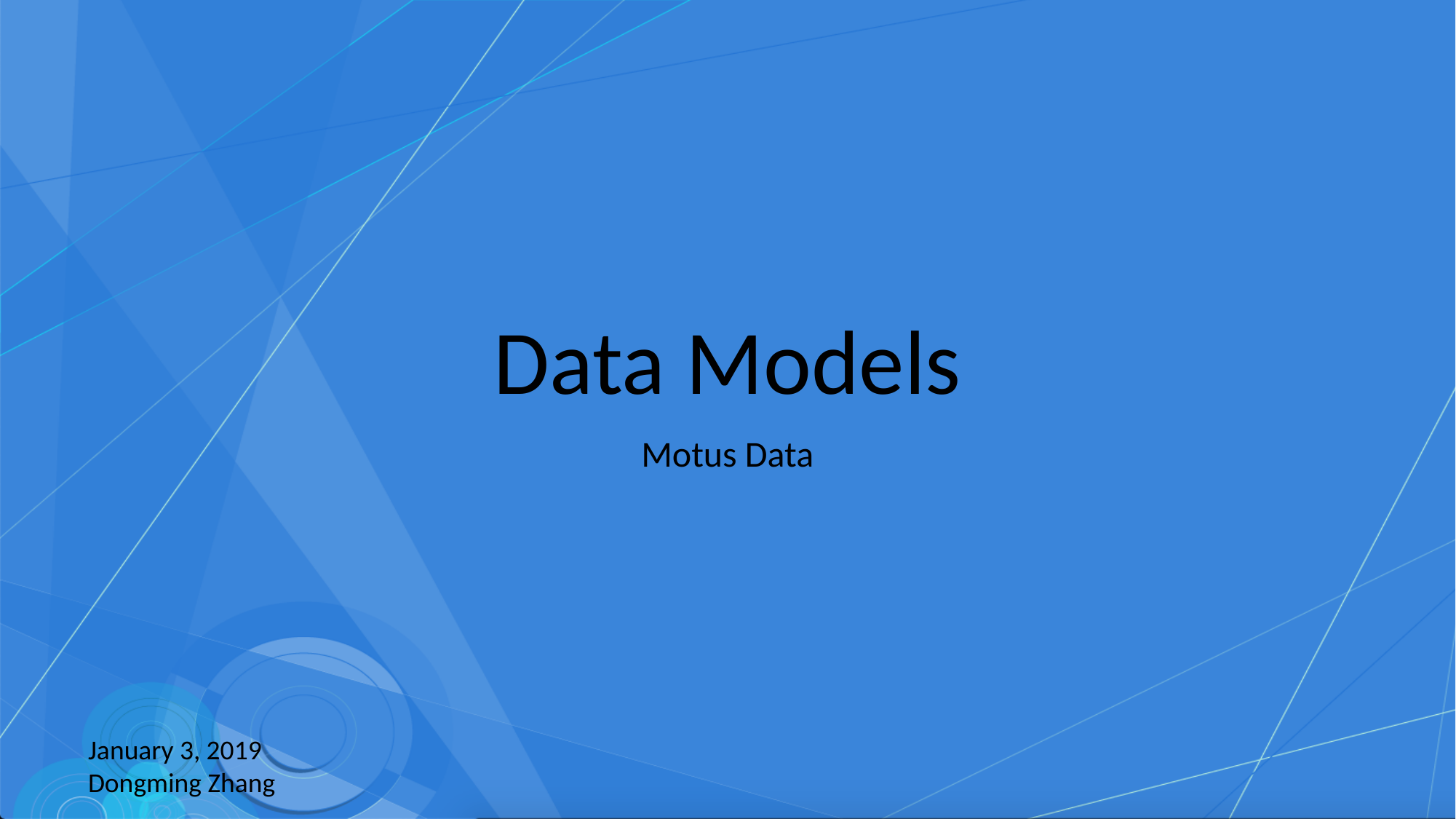

# Data Models
Motus Data
January 3, 2019
Dongming Zhang